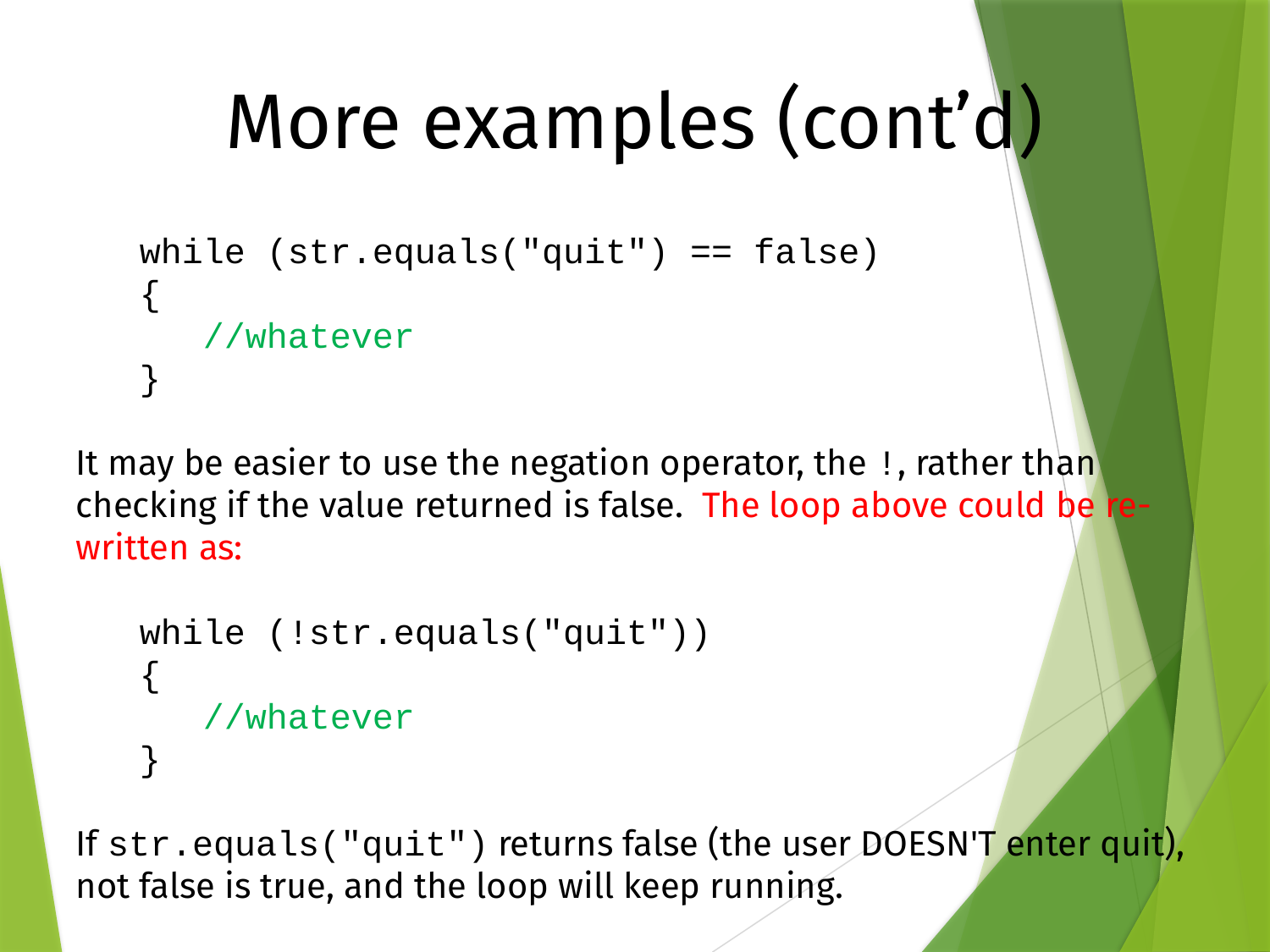

More examples (cont’d)
while (str.equals("quit") == false)
{
   //whatever
}

It may be easier to use the negation operator, the !, rather than checking if the value returned is false.  The loop above could be re-written as:

   while (!str.equals("quit"))
   {
      //whatever
   }

If str.equals("quit") returns false (the user DOESN'T enter quit), not false is true, and the loop will keep running.